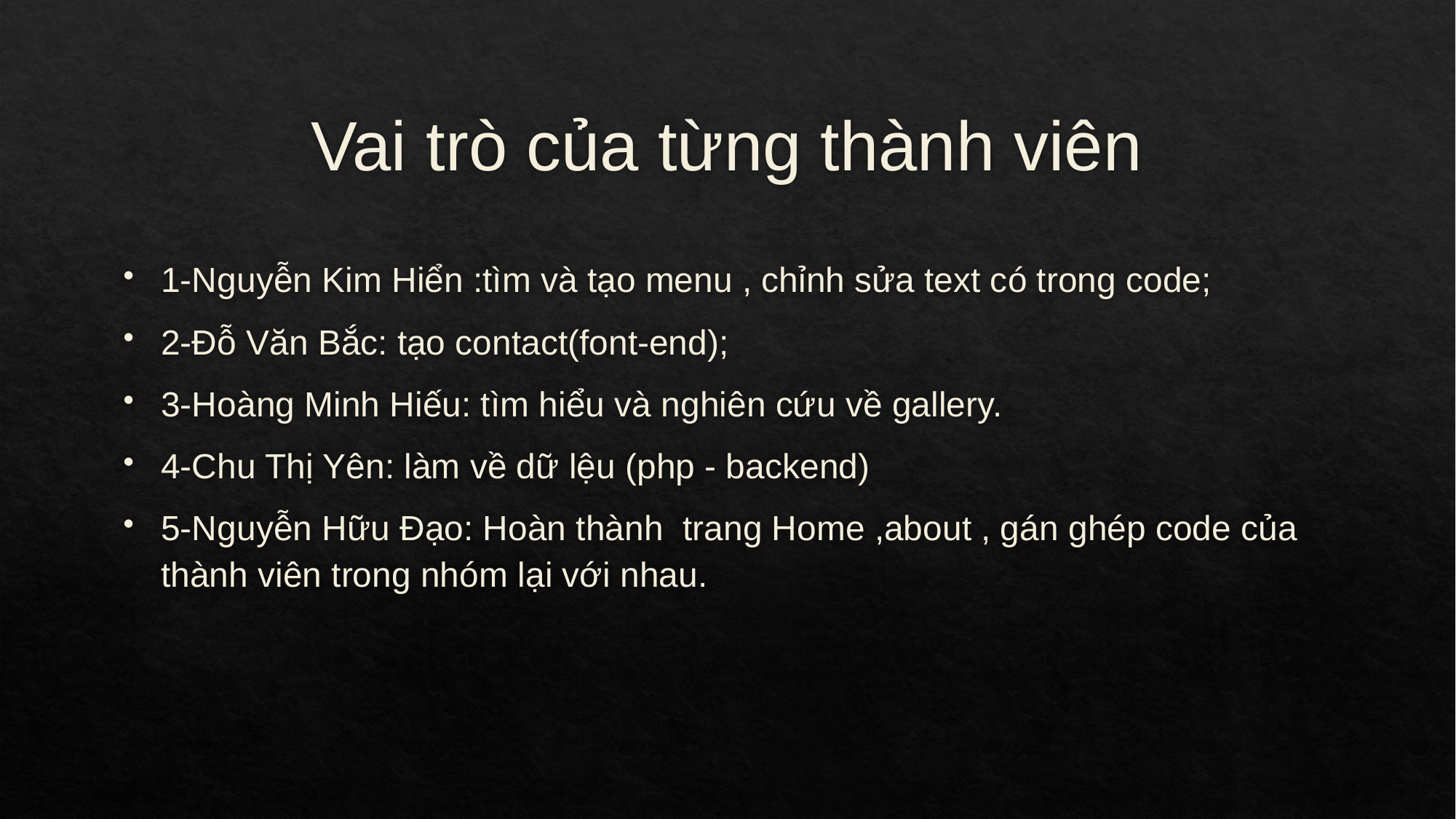

# Vai trò của từng thành viên
1-Nguyễn Kim Hiển :tìm và tạo menu , chỉnh sửa text có trong code;
2-Đỗ Văn Bắc: tạo contact(font-end);
3-Hoàng Minh Hiếu: tìm hiểu và nghiên cứu về gallery.
4-Chu Thị Yên: làm về dữ lệu (php - backend)
5-Nguyễn Hữu Đạo: Hoàn thành  trang Home ,about , gán ghép code của thành viên trong nhóm lại với nhau.